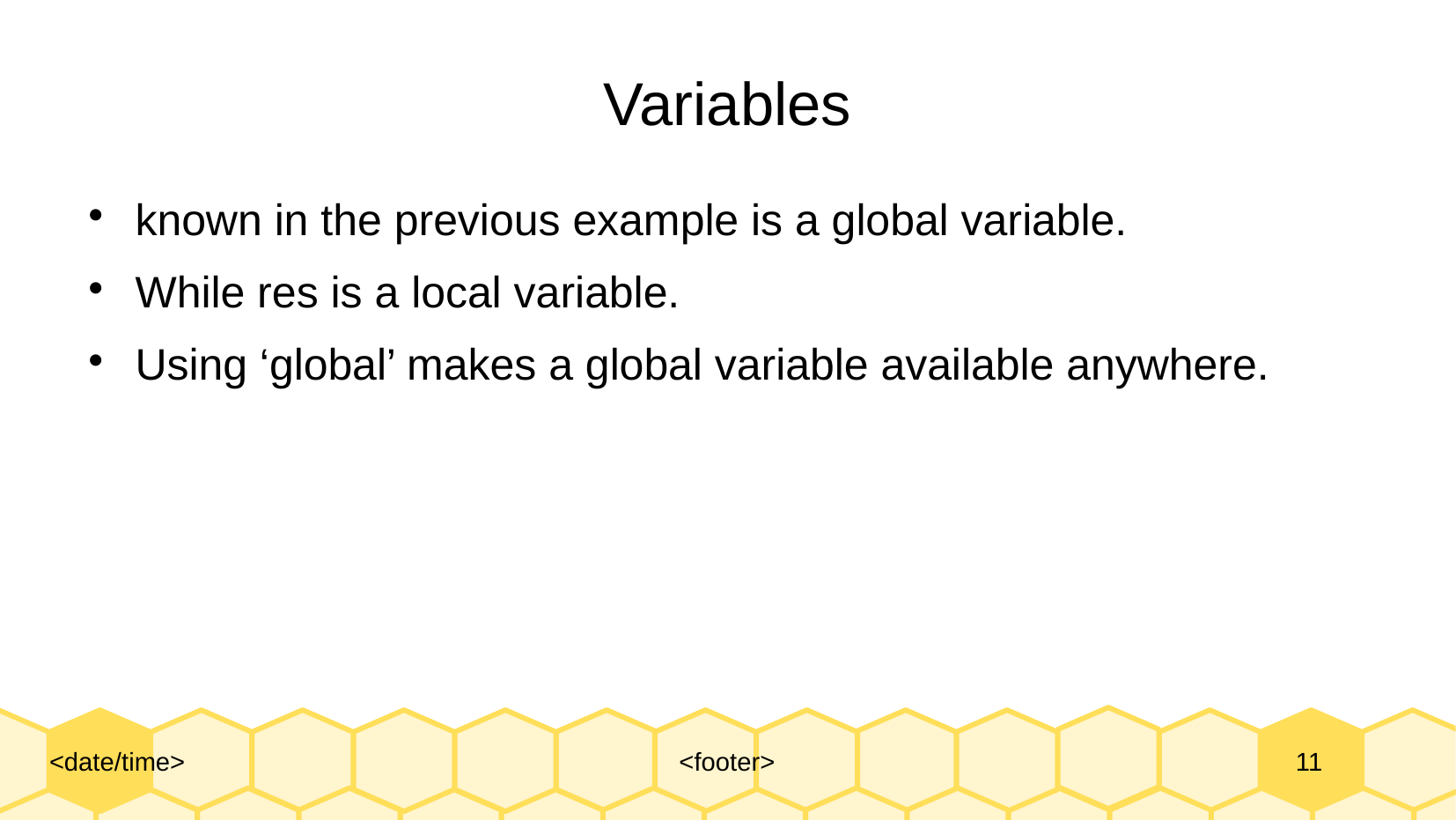

Variables
known in the previous example is a global variable.
While res is a local variable.
Using ‘global’ makes a global variable available anywhere.